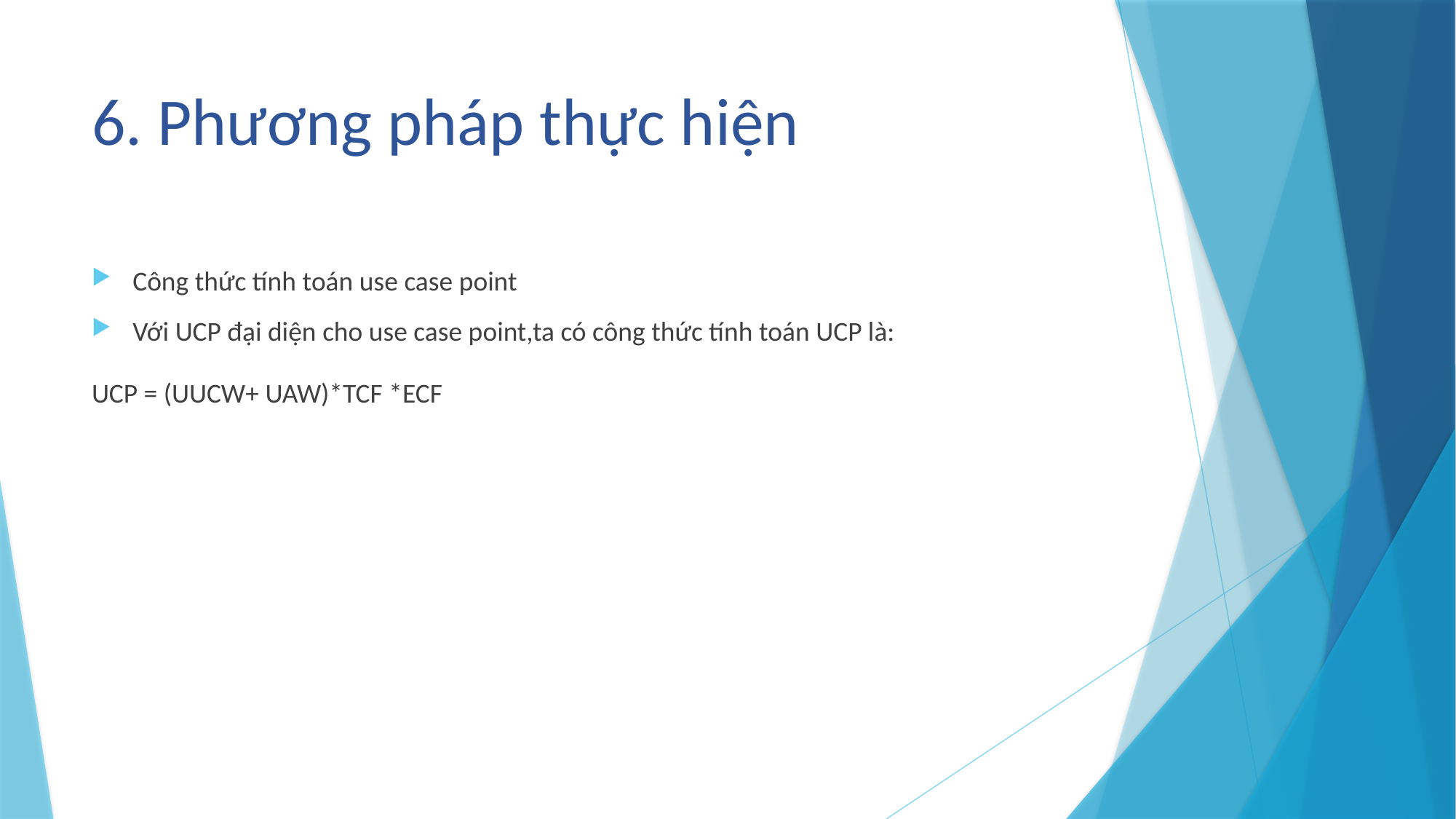

# 6. Phương pháp thực hiện
Công thức tính toán use case point
Với UCP đại diện cho use case point,ta có công thức tính toán UCP là:
UCP = (UUCW+ UAW)*TCF *ECF